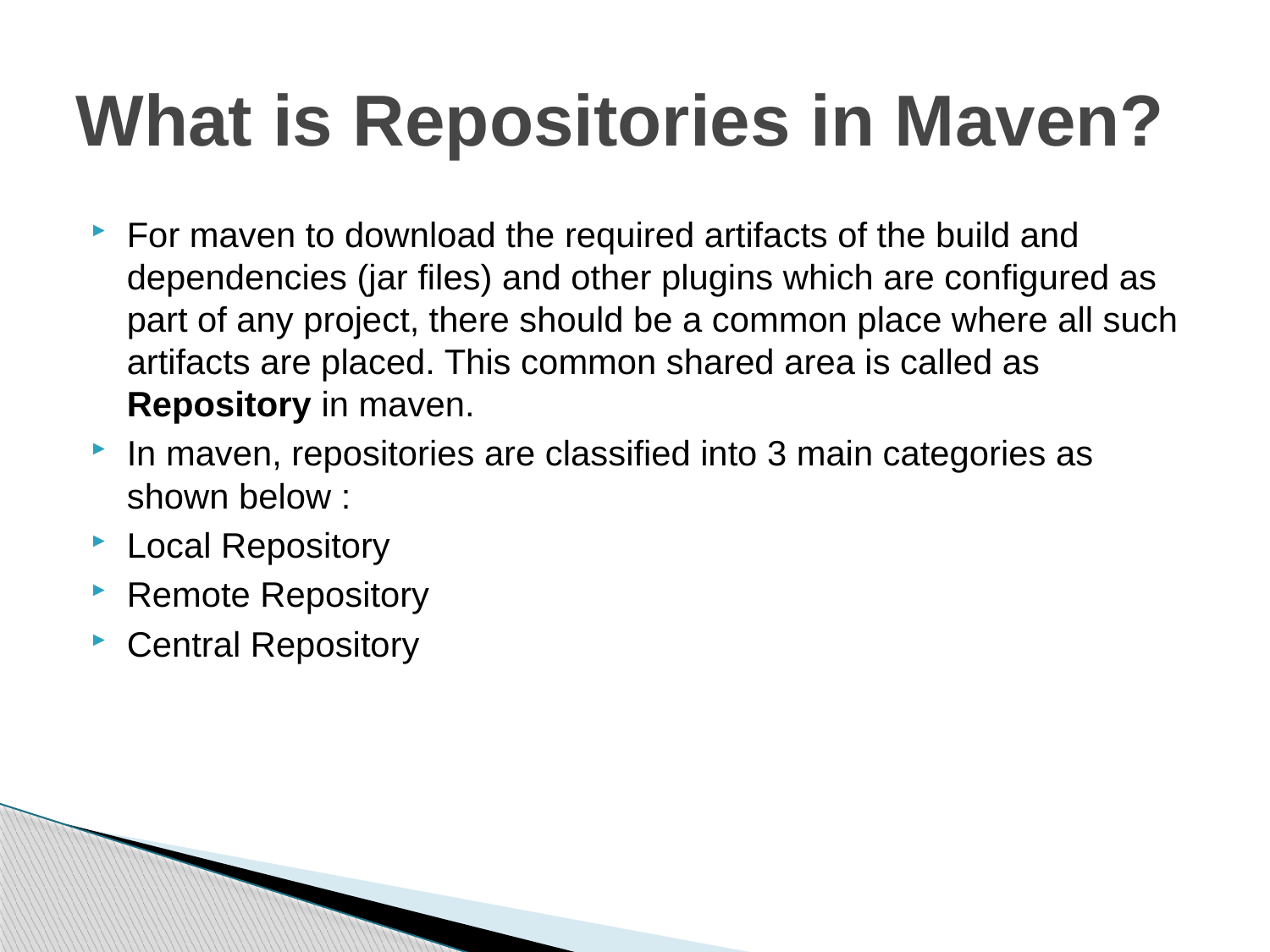

# What is Repositories in Maven?
For maven to download the required artifacts of the build and dependencies (jar files) and other plugins which are configured as part of any project, there should be a common place where all such artifacts are placed. This common shared area is called as Repository in maven.
In maven, repositories are classified into 3 main categories as shown below :
Local Repository
Remote Repository
Central Repository